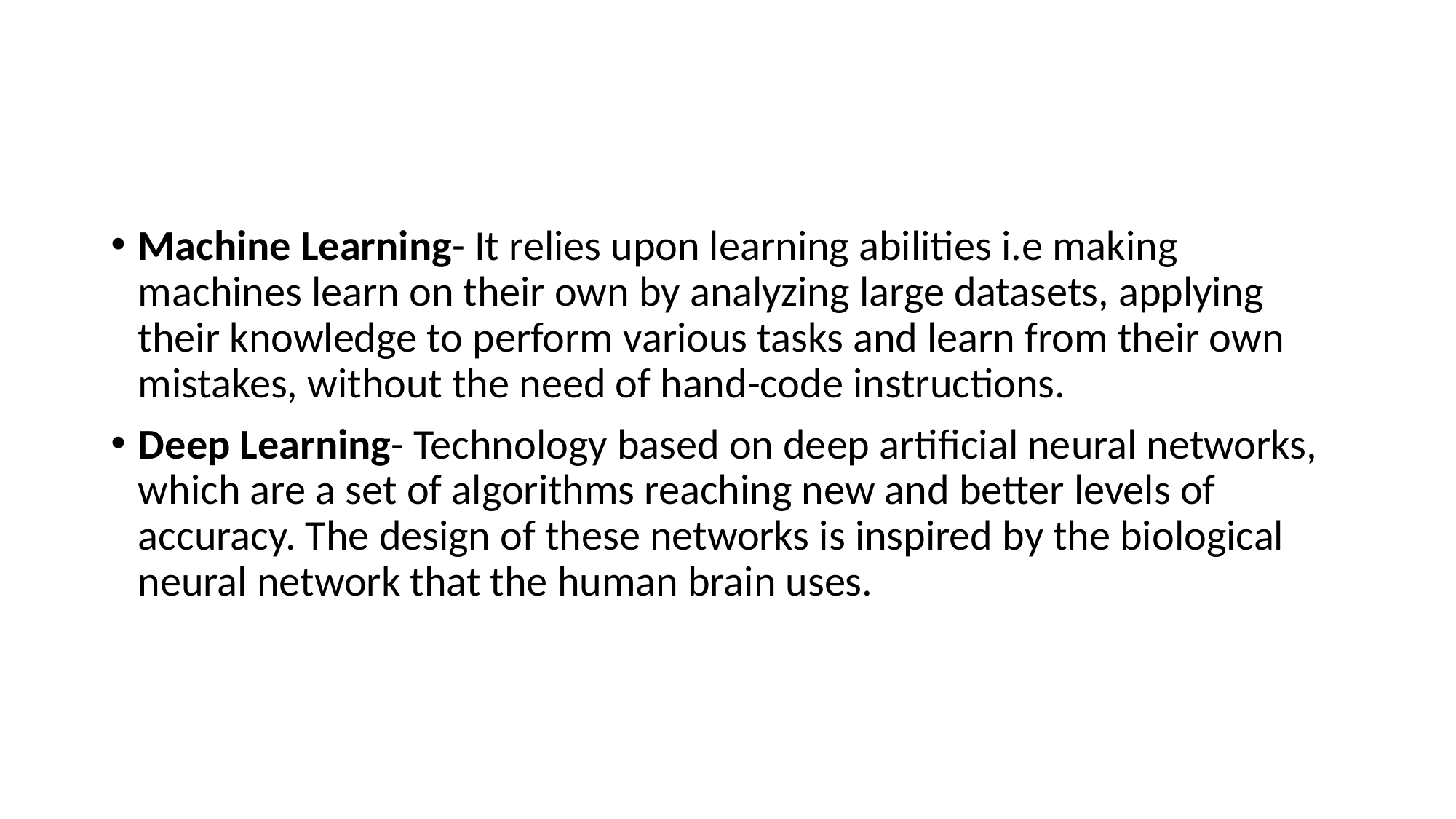

#
Machine Learning- It relies upon learning abilities i.e making machines learn on their own by analyzing large datasets, applying their knowledge to perform various tasks and learn from their own mistakes, without the need of hand-code instructions.
Deep Learning- Technology based on deep artificial neural networks, which are a set of algorithms reaching new and better levels of accuracy. The design of these networks is inspired by the biological neural network that the human brain uses.